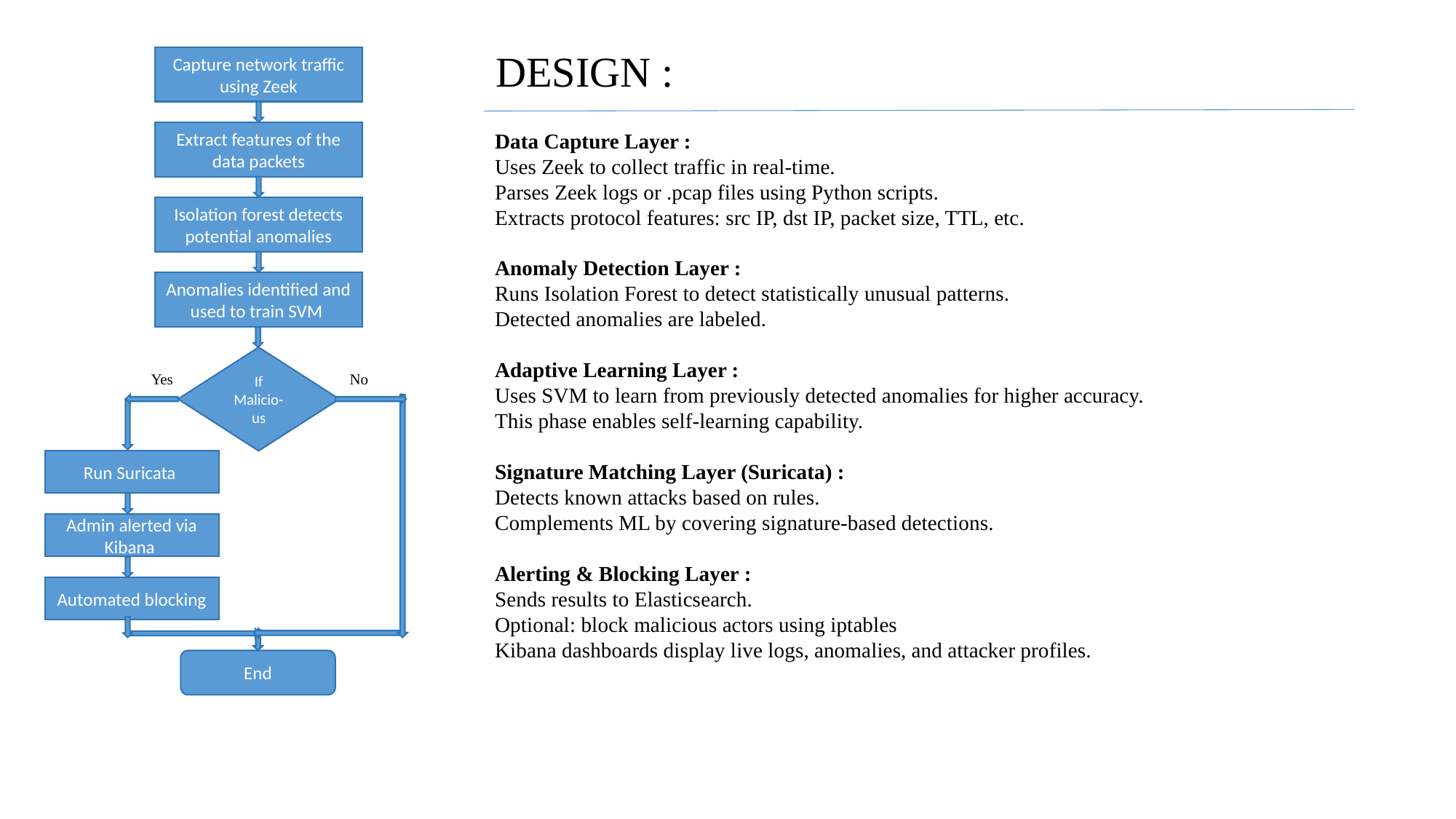

DESIGN :
Capture network traffic using Zeek

Extract features of the data packets
Data Capture Layer :
Uses Zeek to collect traffic in real-time.
Parses Zeek logs or .pcap files using Python scripts.
Extracts protocol features: src IP, dst IP, packet size, TTL, etc.

Anomaly Detection Layer :
Runs Isolation Forest to detect statistically unusual patterns.
Detected anomalies are labeled.

Adaptive Learning Layer :
Uses SVM to learn from previously detected anomalies for higher accuracy.
This phase enables self-learning capability.

Signature Matching Layer (Suricata) :
Detects known attacks based on rules.
Complements ML by covering signature-based detections.

Alerting & Blocking Layer :
Sends results to Elasticsearch.
Optional: block malicious actors using iptables
Kibana dashboards display live logs, anomalies, and attacker profiles.

Isolation forest detects potential anomalies

Anomalies identified and used to train SVM

If Malicio-us
Yes
No

Run Suricata

Admin alerted via Kibana

Automated blocking

End